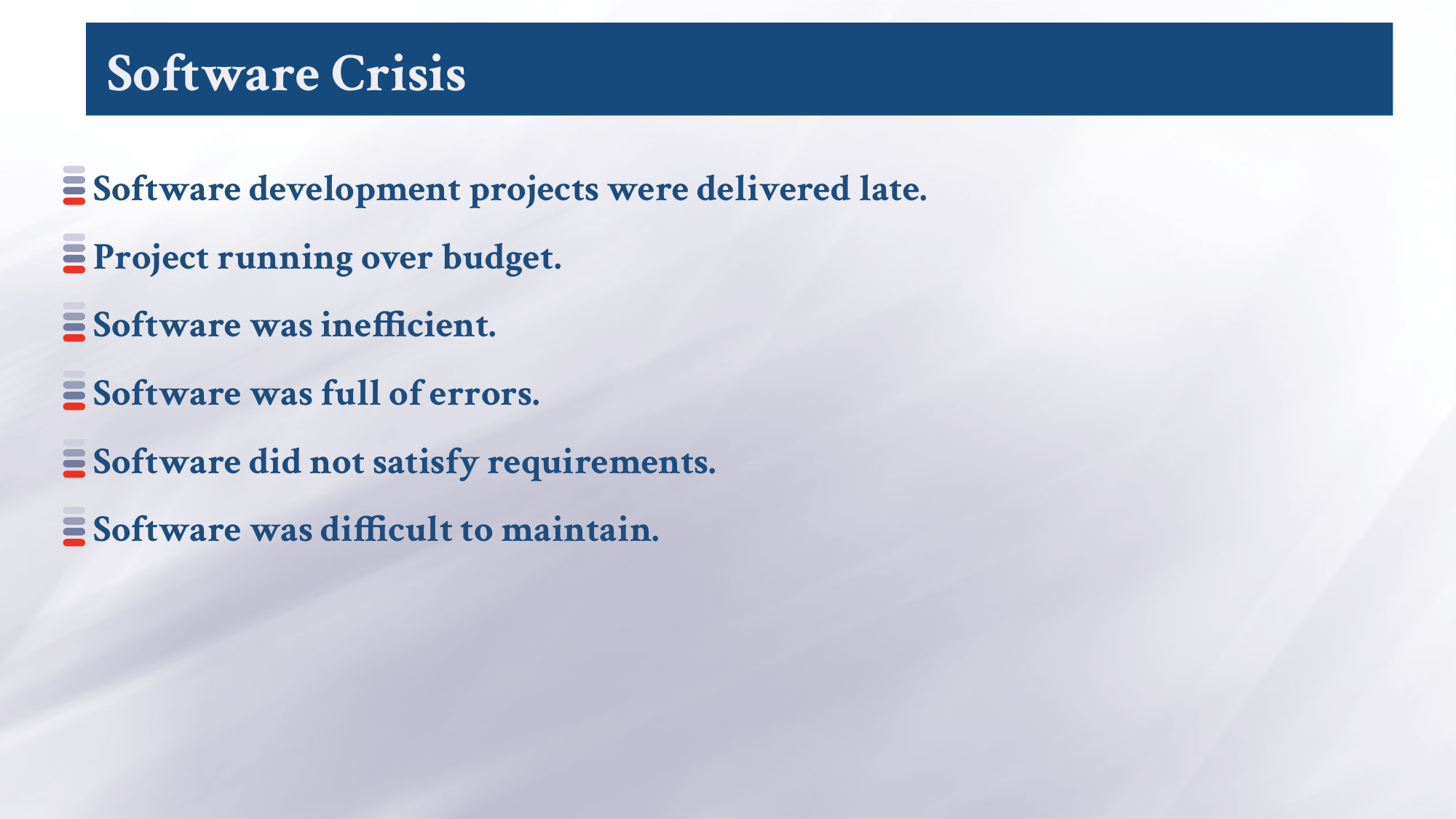

# Software Crisis
Software development projects were delivered late.
Project running over budget.
Software was inefficient.
Software was full of errors.
Software did not satisfy requirements.
Software was difficult to maintain.